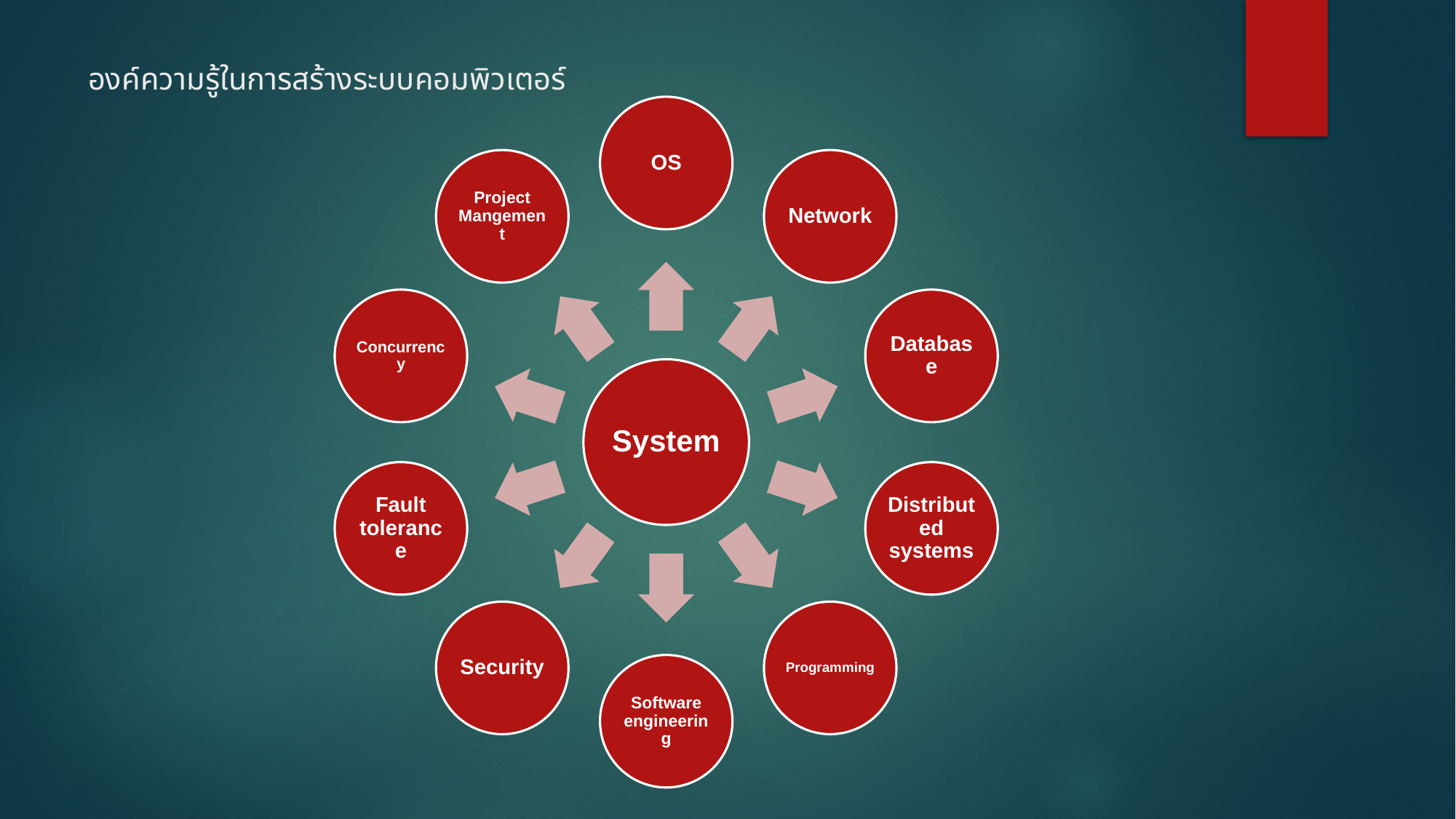

# องค์ความรู้ในการสร้างระบบคอมพิวเตอร์
System

OS

Network

Database

Distributed systems

Programming

Software engineering

Security

Fault tolerance

Concurrency

Project Mangement